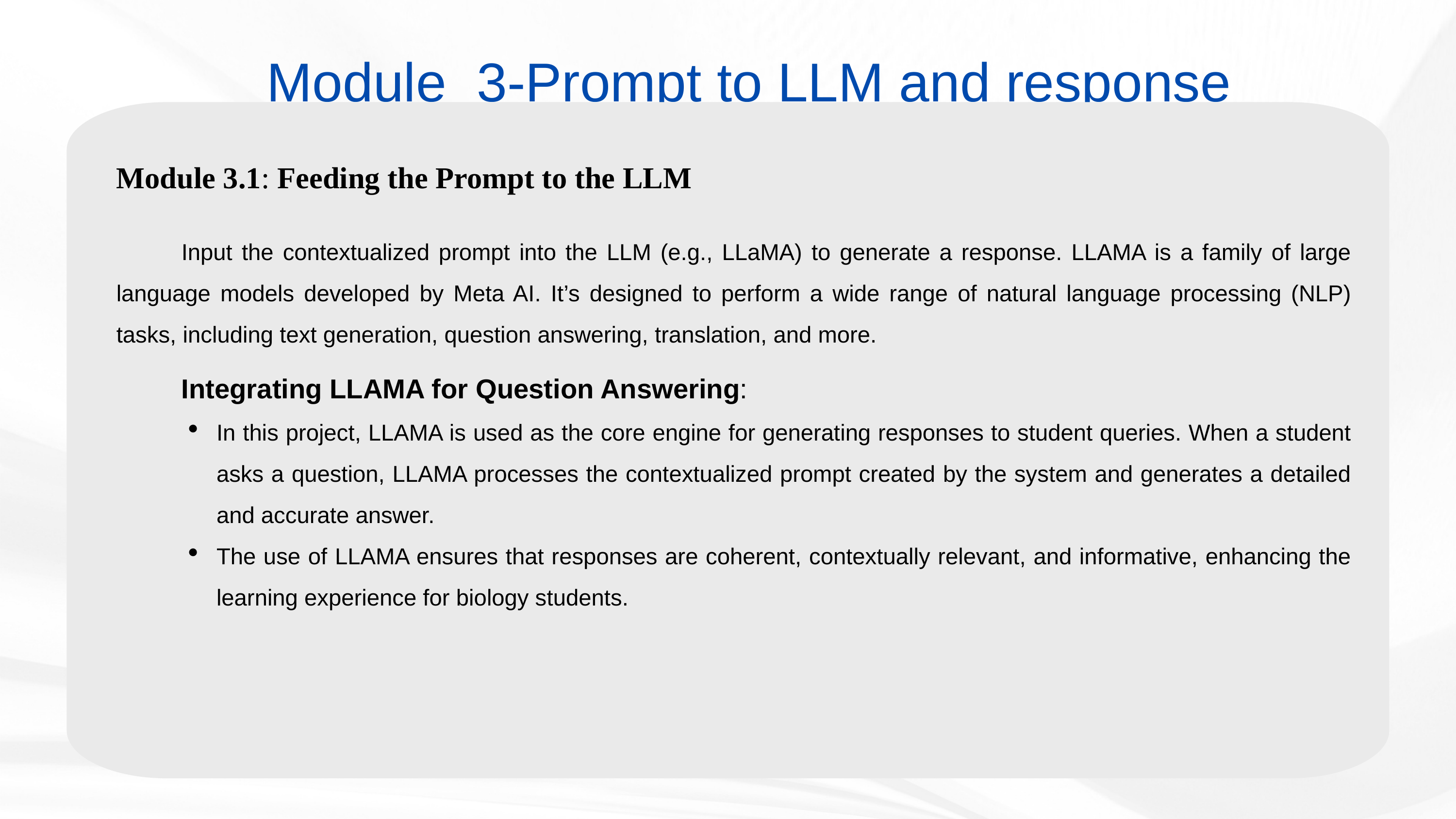

Module_3-Prompt to LLM and response

Module 3.1: Feeding the Prompt to the LLM

Input the contextualized prompt into the LLM (e.g., LLaMA) to generate a response. LLAMA is a family of large language models developed by Meta AI. It’s designed to perform a wide range of natural language processing (NLP) tasks, including text generation, question answering, translation, and more.
Integrating LLAMA for Question Answering:
In this project, LLAMA is used as the core engine for generating responses to student queries. When a student asks a question, LLAMA processes the contextualized prompt created by the system and generates a detailed and accurate answer.
The use of LLAMA ensures that responses are coherent, contextually relevant, and informative, enhancing the learning experience for biology students.